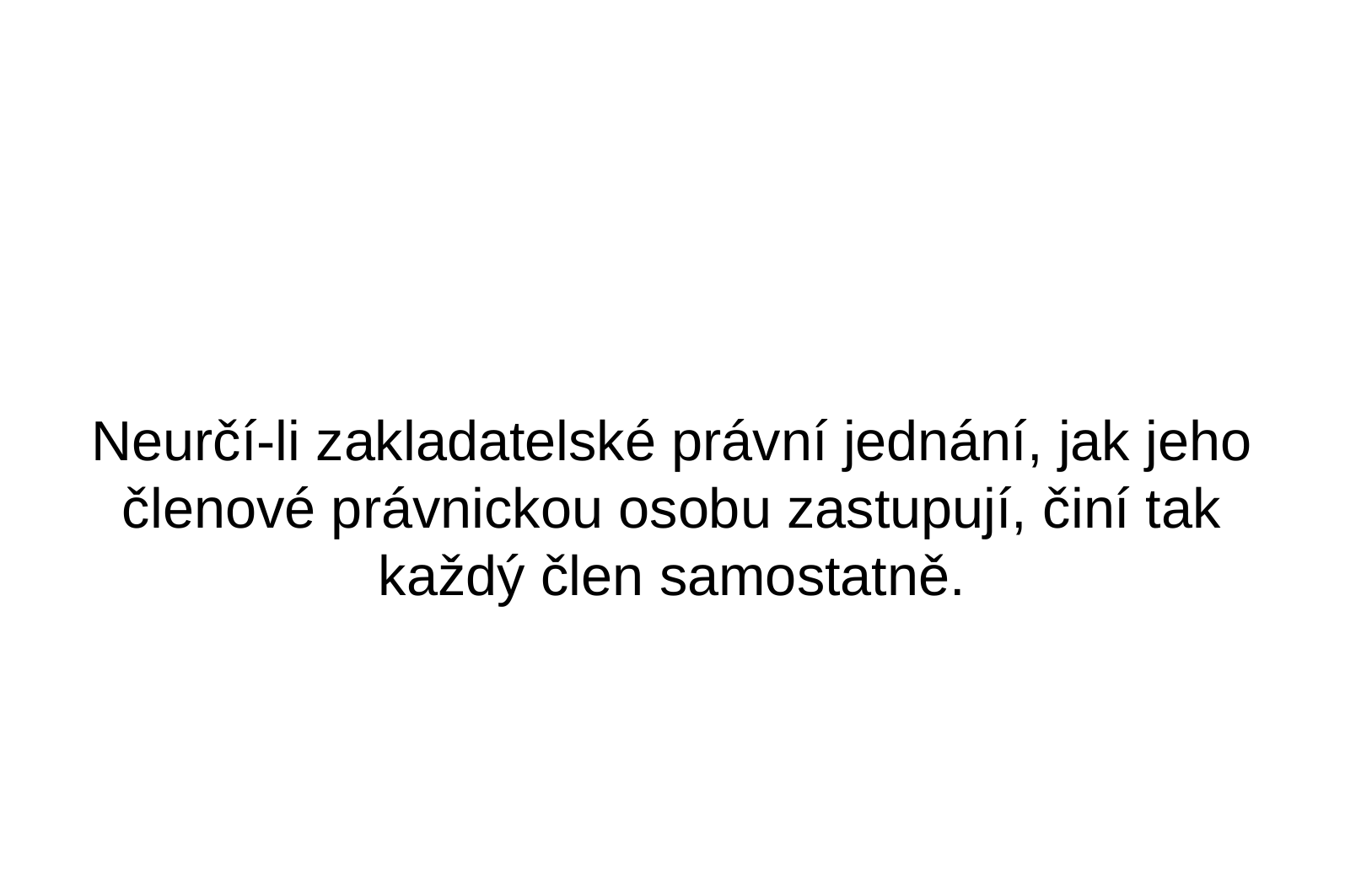

Neurčí-li zakladatelské právní jednání, jak jeho členové právnickou osobu zastupují, činí tak každý člen samostatně.